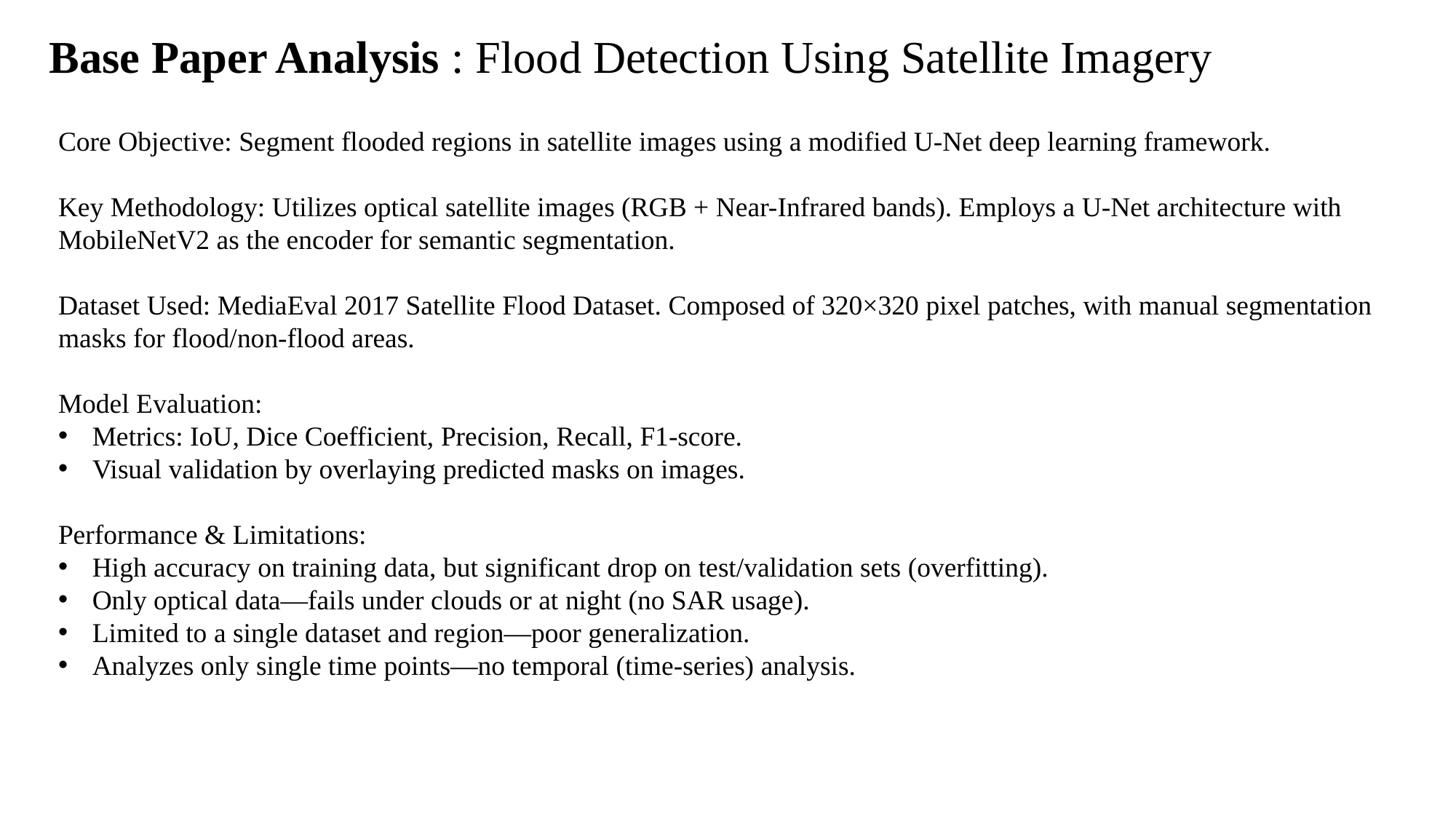

# Base Paper Analysis : Flood Detection Using Satellite Imagery
Core Objective: Segment flooded regions in satellite images using a modified U-Net deep learning framework.

Key Methodology: Utilizes optical satellite images (RGB + Near-Infrared bands). Employs a U-Net architecture with MobileNetV2 as the encoder for semantic segmentation.

Dataset Used: MediaEval 2017 Satellite Flood Dataset. Composed of 320×320 pixel patches, with manual segmentation masks for flood/non-flood areas.

Model Evaluation:
Metrics: IoU, Dice Coefficient, Precision, Recall, F1-score.
Visual validation by overlaying predicted masks on images.

Performance & Limitations:
High accuracy on training data, but significant drop on test/validation sets (overfitting).
Only optical data—fails under clouds or at night (no SAR usage).
Limited to a single dataset and region—poor generalization.
Analyzes only single time points—no temporal (time-series) analysis.